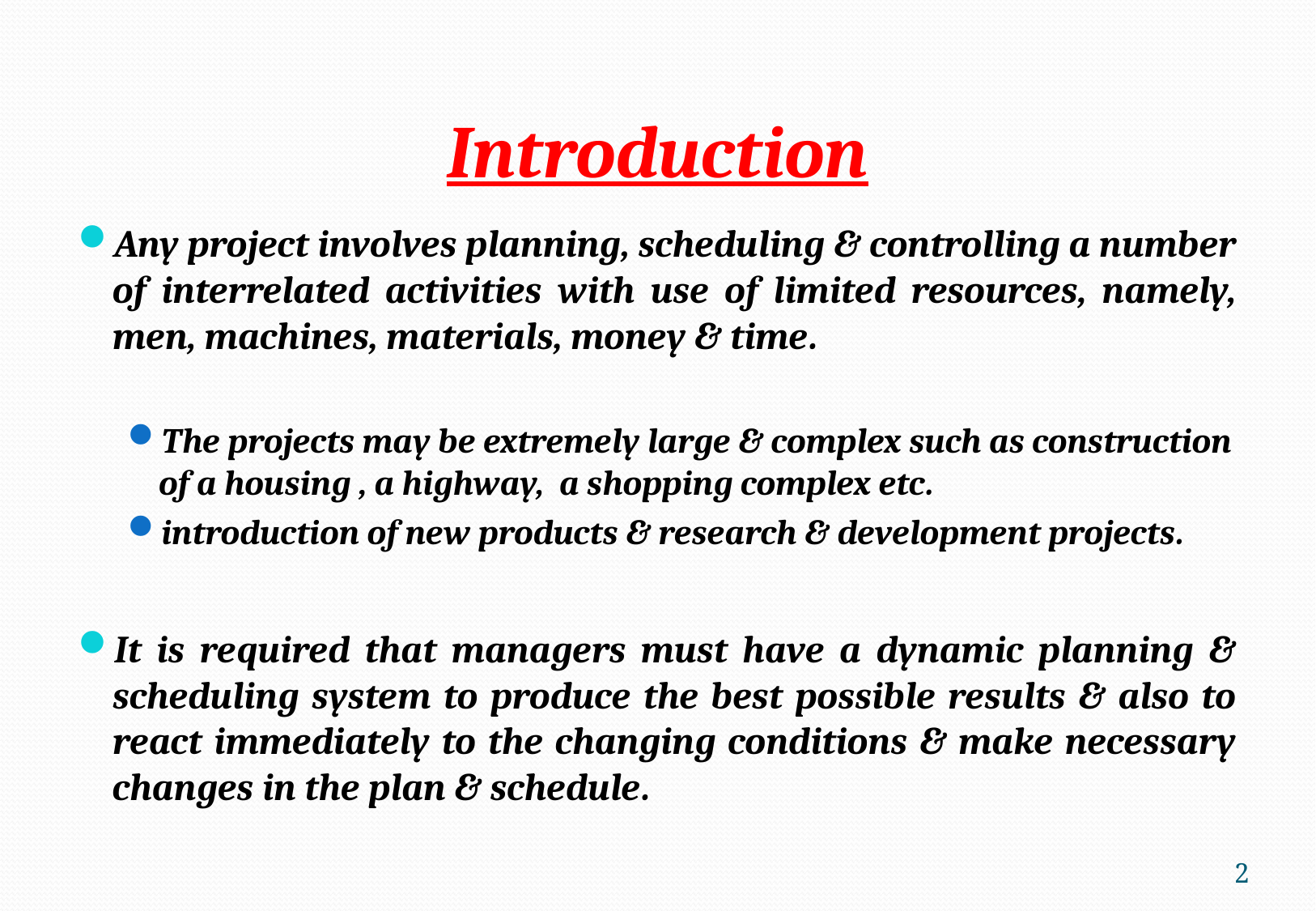

# Introduction
Any project involves planning, scheduling & controlling a number of interrelated activities with use of limited resources, namely, men, machines, materials, money & time.

The projects may be extremely large & complex such as construction of a housing , a highway,  a shopping complex etc.
introduction of new products & research & development projects.

It is required that managers must have a dynamic planning & scheduling system to produce the best possible results & also to react immediately to the changing conditions & make necessary changes in the plan & schedule.
2